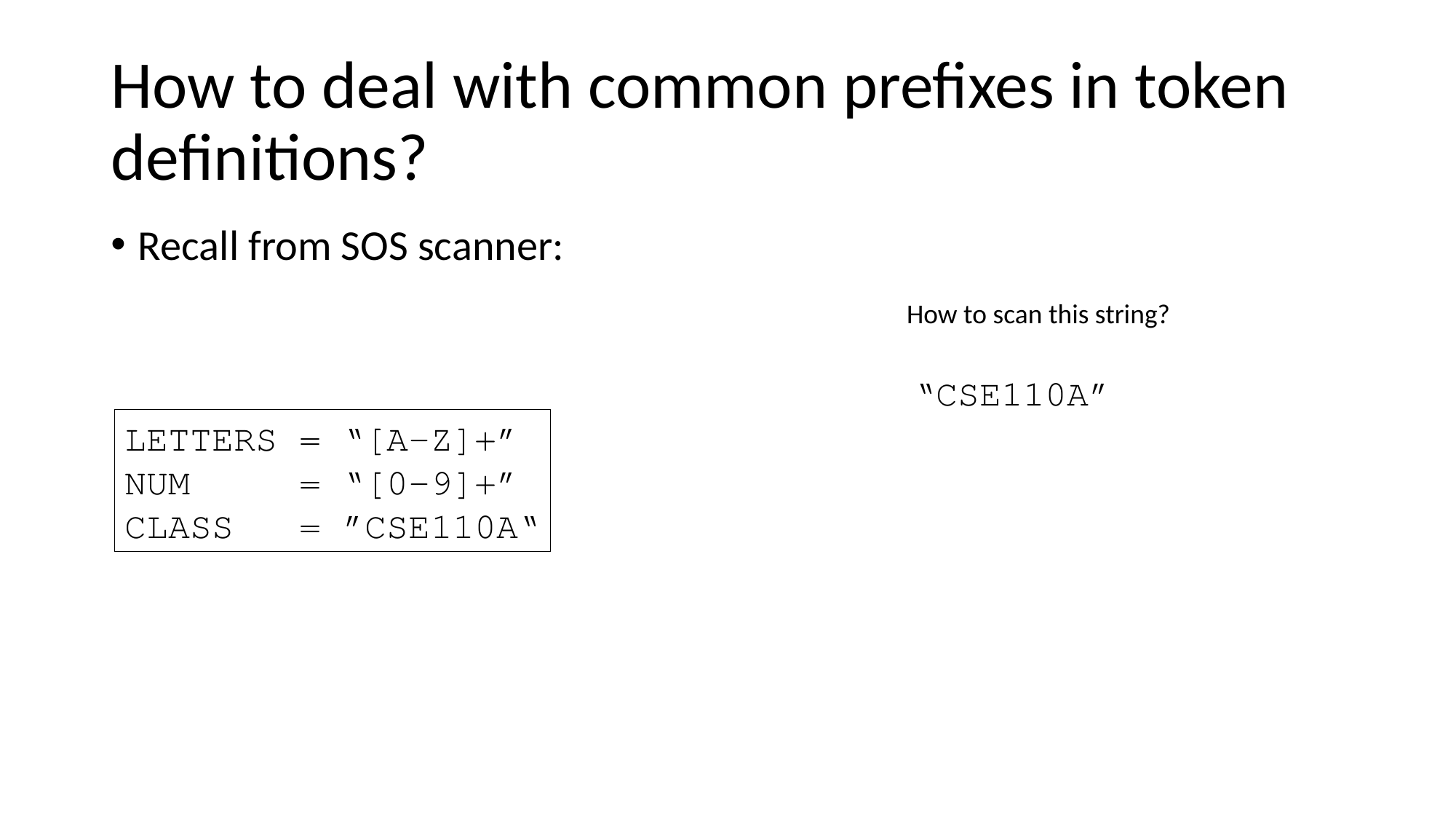

# How to deal with common prefixes in token definitions?
Recall from SOS scanner:
How to scan this string?
“CSE110A”
LETTERS = “[A-Z]+”
NUM     = “[0-9]+”
CLASS   = ”CSE110A“